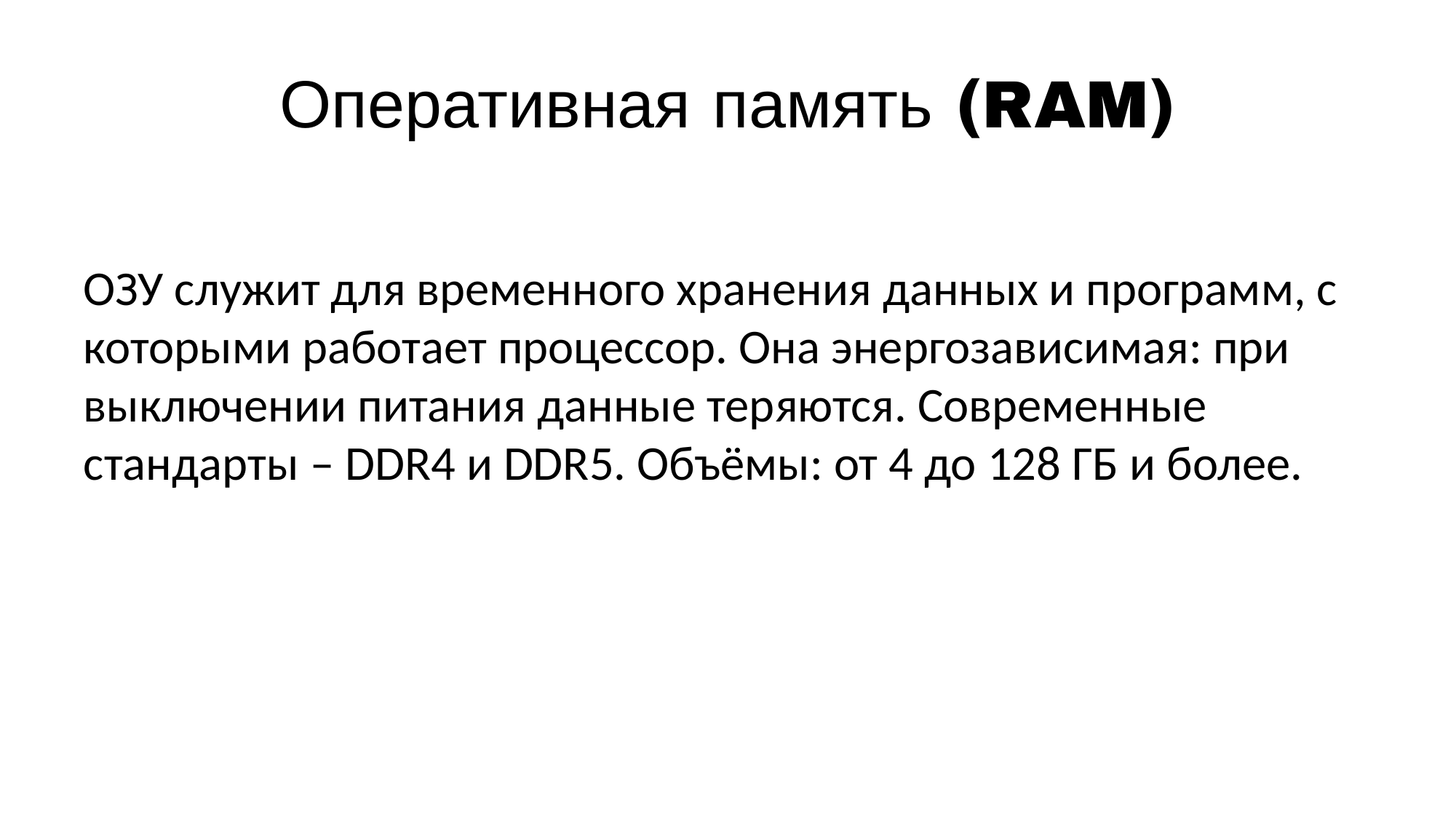

# Оперативная память (RAM)
ОЗУ служит для временного хранения данных и программ, с которыми работает процессор. Она энергозависимая: при выключении питания данные теряются. Современные стандарты – DDR4 и DDR5. Объёмы: от 4 до 128 ГБ и более.